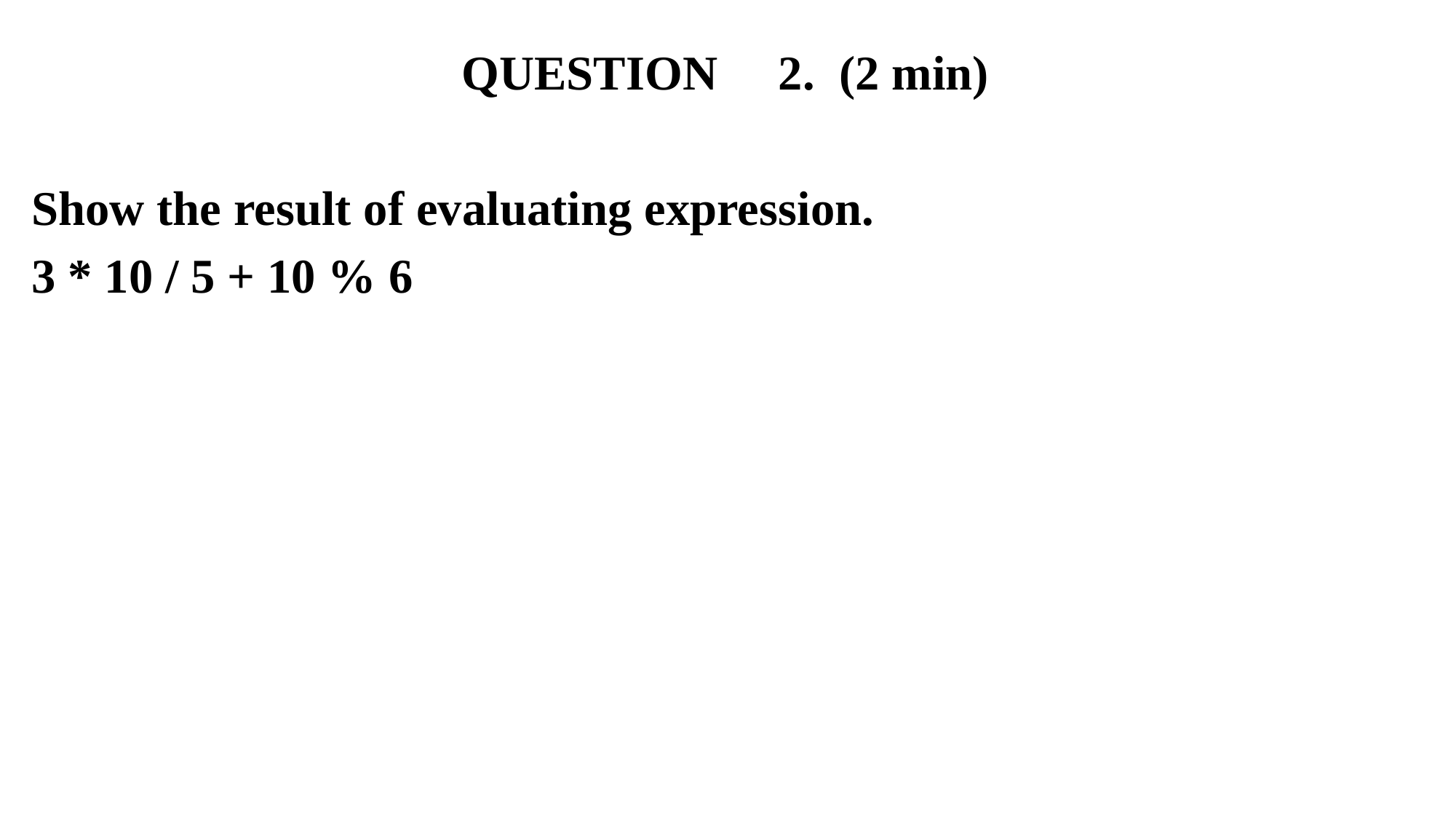

QUESTION     2.  (2 min)

Show the result of evaluating expression.
3 * 10 / 5 + 10 % 6